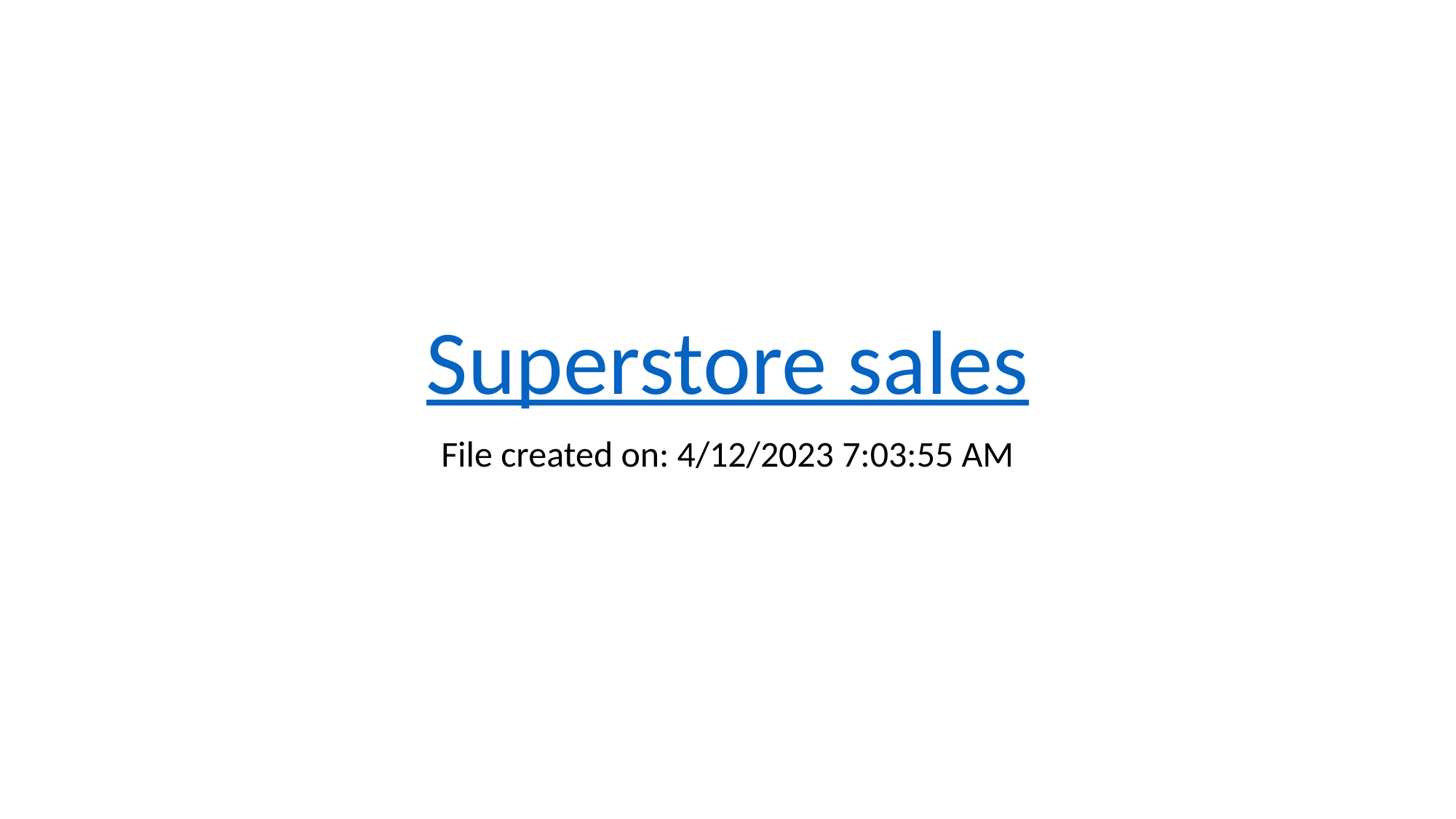

# Superstore sales
File created on: 4/12/2023 7:03:55 AM